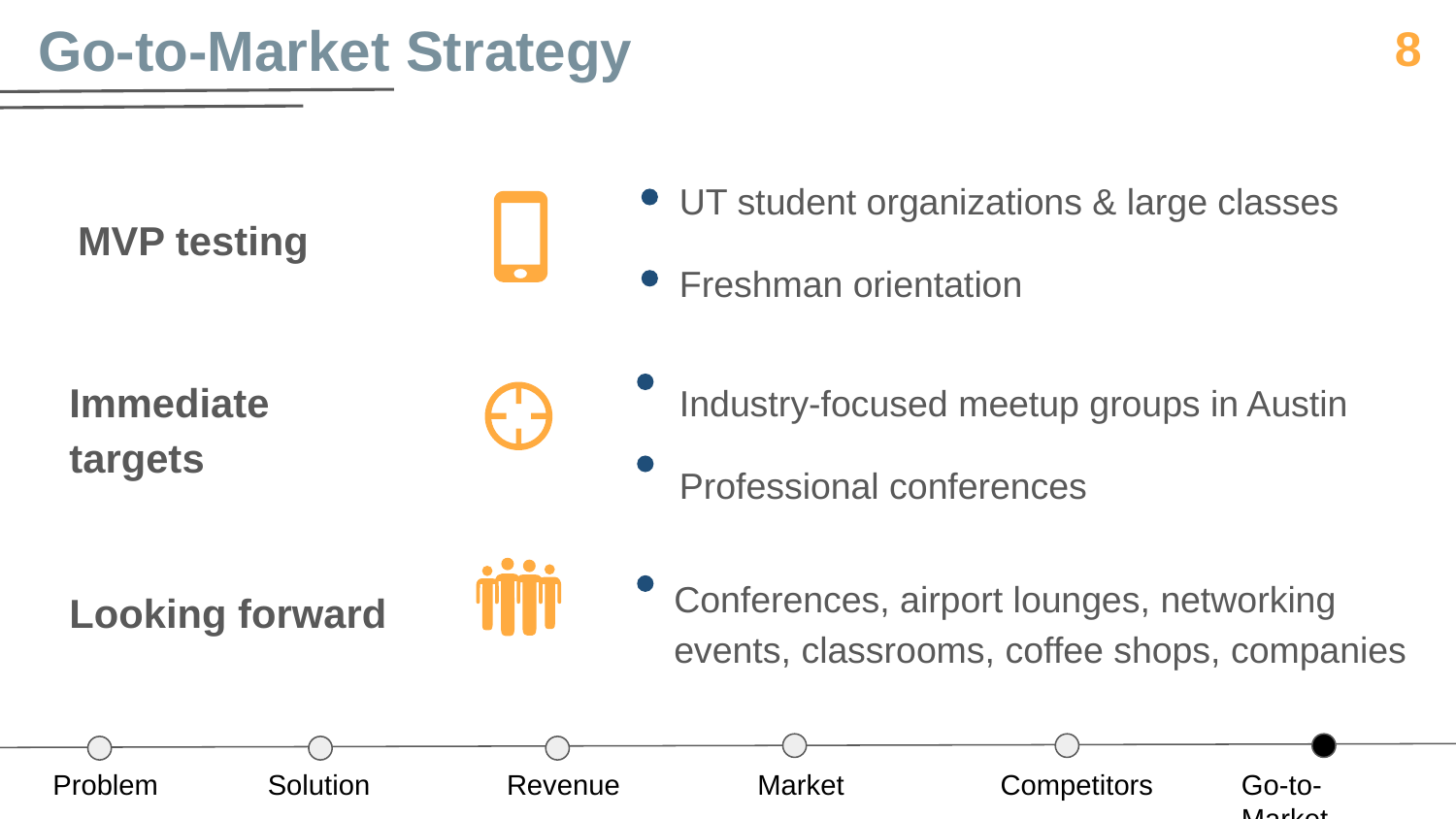

# Go-to-Market Strategy
8
UT student organizations & large classes
Freshman orientation

MVP testing

Industry-focused meetup groups in Austin
Professional conferences
Immediate targets

Conferences, airport lounges, networking events, classrooms, coffee shops, companies
Looking forward

Competitors
Problem
Solution
Revenue
Market
Go-to-Market